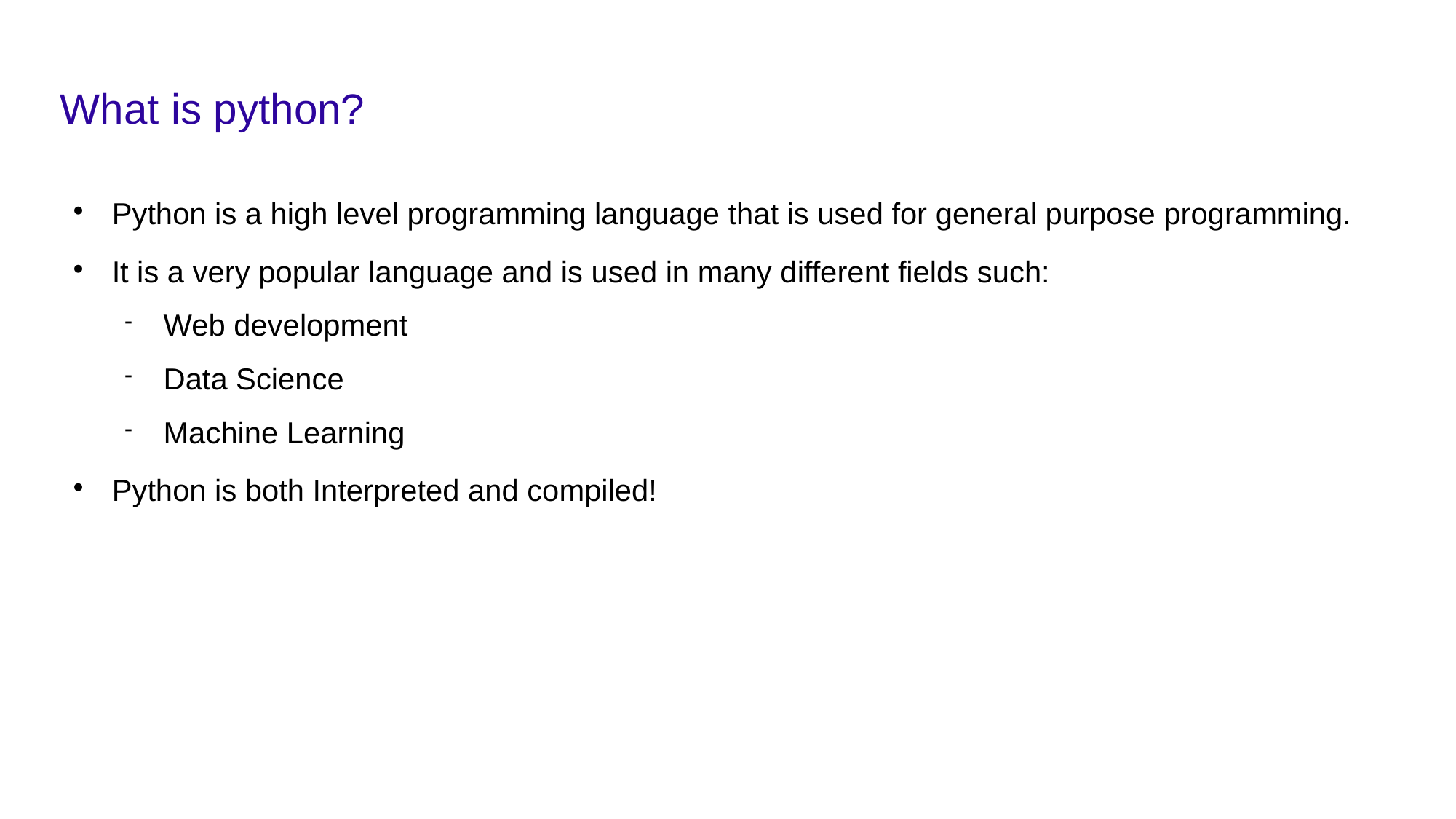

# What is python?
Python is a high level programming language that is used for general purpose programming.
It is a very popular language and is used in many different fields such:
Web development
Data Science
Machine Learning
Python is both Interpreted and compiled!